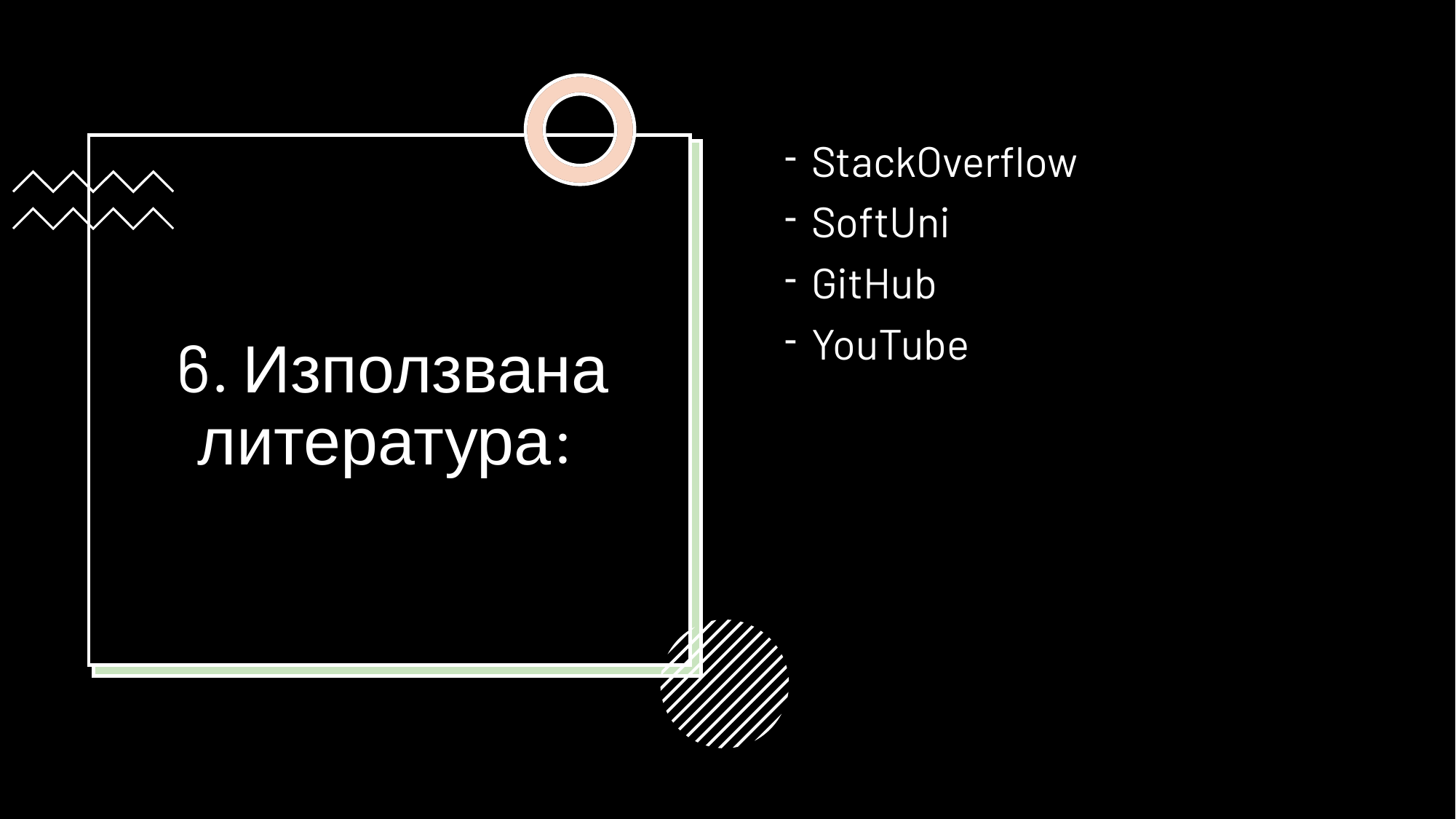

StackOverflow
SoftUni
GitHub
YouTube

# 6. Използвана литература: